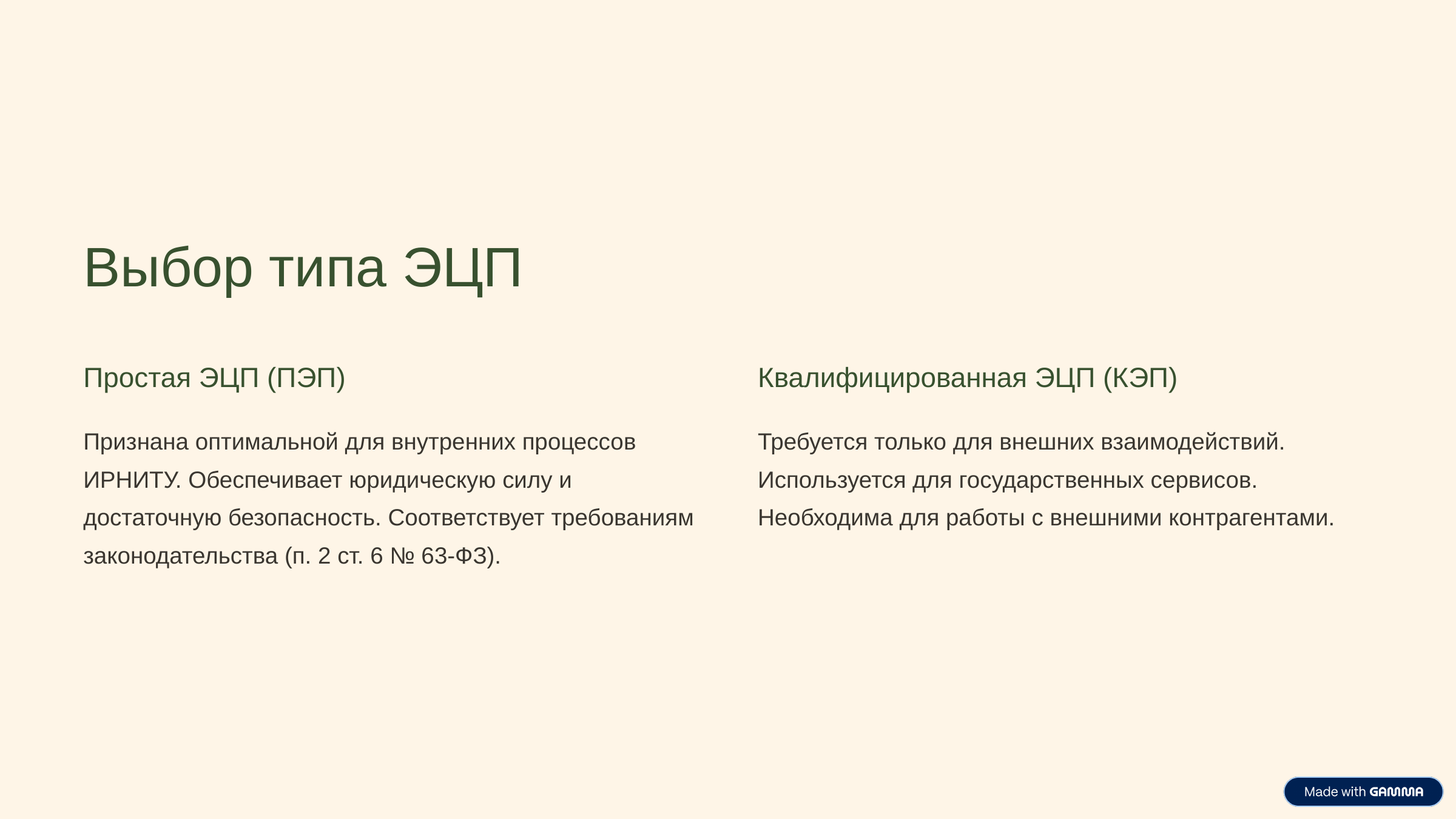

Выбор типа ЭЦП
Простая ЭЦП (ПЭП)
Квалифицированная ЭЦП (КЭП)
Признана оптимальной для внутренних процессов ИРНИТУ. Обеспечивает юридическую силу и достаточную безопасность. Соответствует требованиям законодательства (п. 2 ст. 6 № 63-ФЗ).
Требуется только для внешних взаимодействий. Используется для государственных сервисов. Необходима для работы с внешними контрагентами.